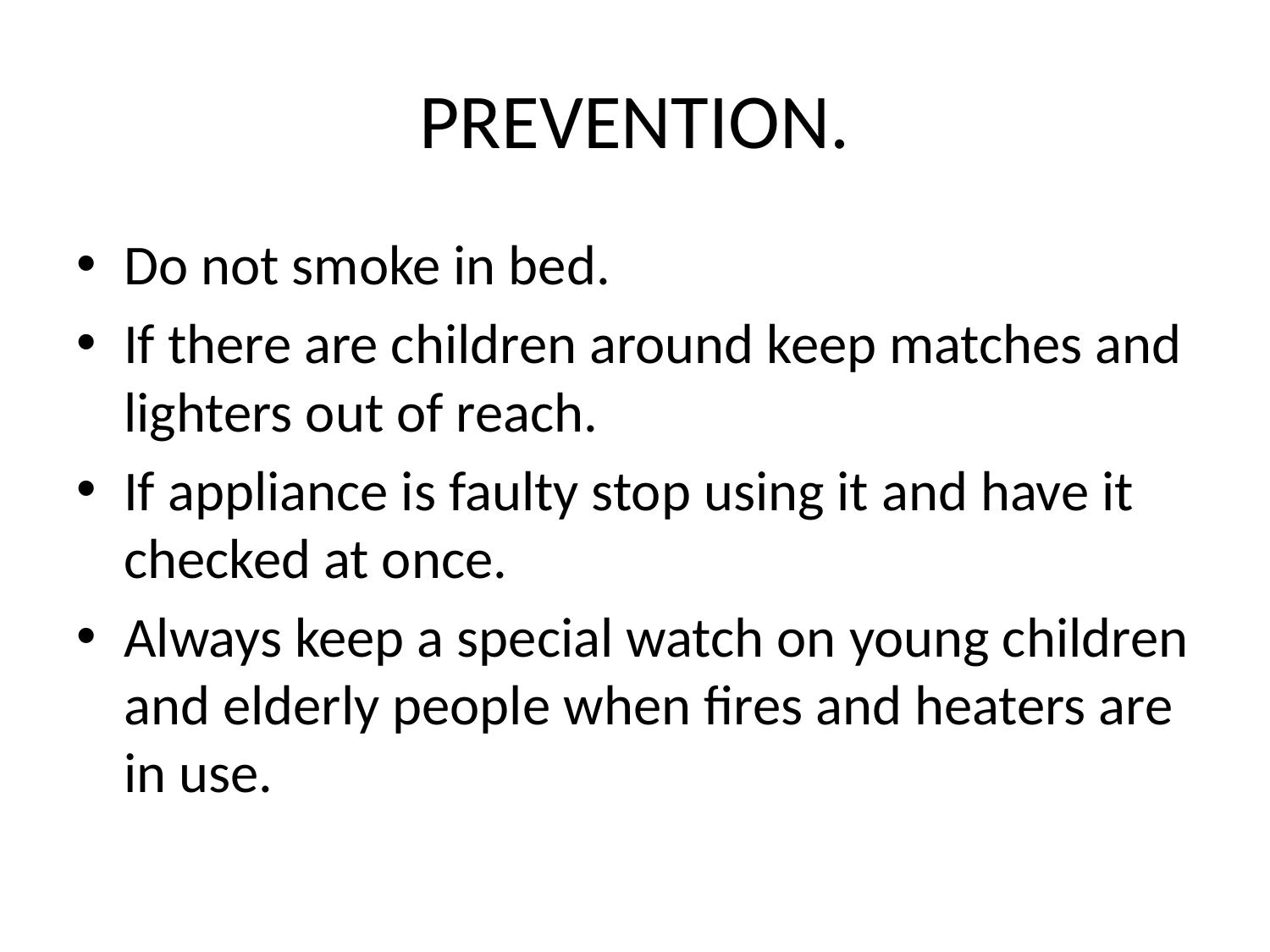

# PREVENTION.
Do not smoke in bed.
If there are children around keep matches and lighters out of reach.
If appliance is faulty stop using it and have it checked at once.
Always keep a special watch on young children and elderly people when fires and heaters are in use.